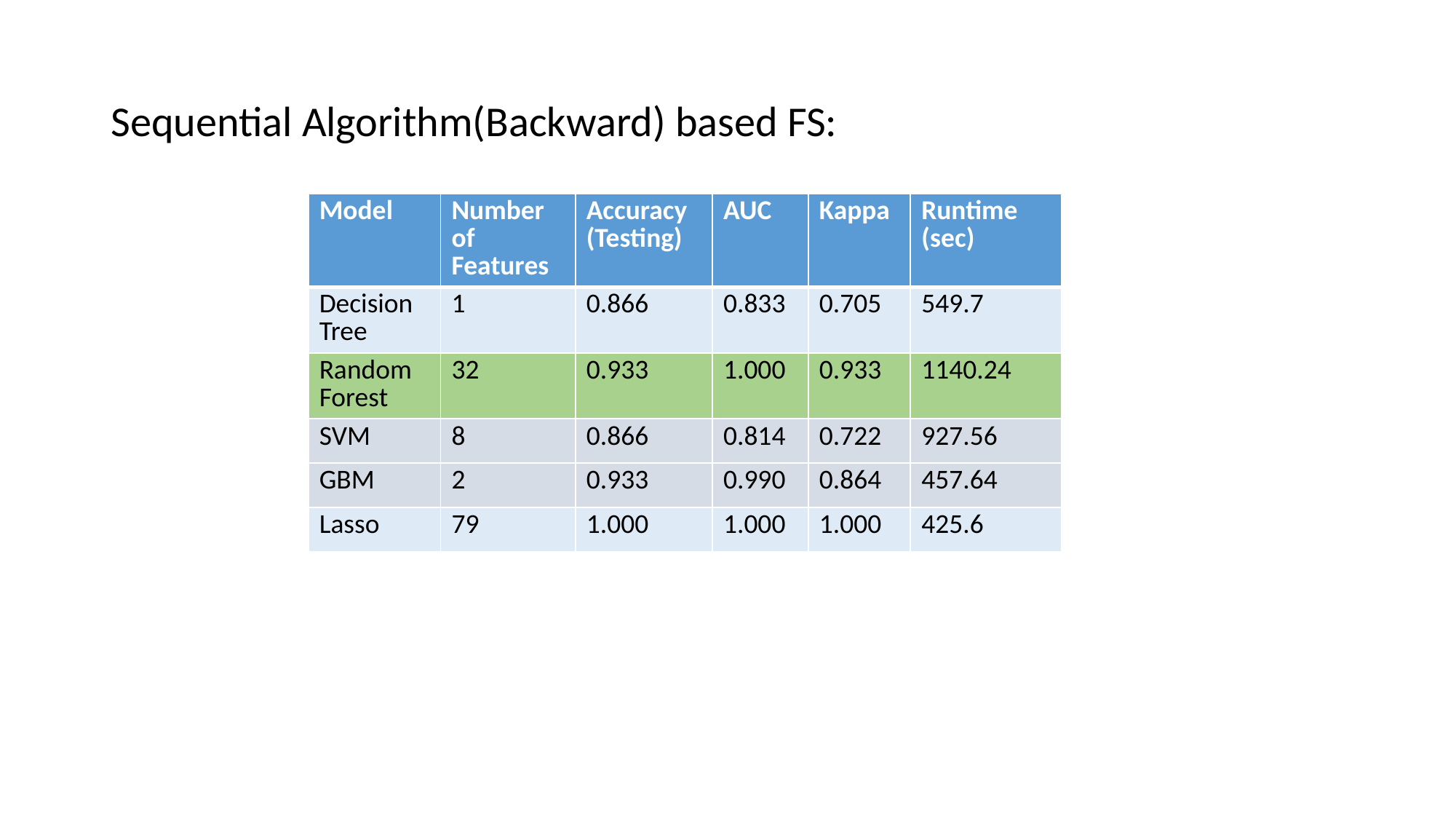

# Sequential Algorithm(Backward) based FS:
| Model | Number of Features | Accuracy (Testing) | AUC | Kappa | Runtime (sec) |
| --- | --- | --- | --- | --- | --- |
| Decision Tree | 1 | 0.866 | 0.833 | 0.705 | 549.7 |
| Random Forest | 32 | 0.933 | 1.000 | 0.933 | 1140.24 |
| SVM | 8 | 0.866 | 0.814 | 0.722 | 927.56 |
| GBM | 2 | 0.933 | 0.990 | 0.864 | 457.64 |
| Lasso | 79 | 1.000 | 1.000 | 1.000 | 425.6 |